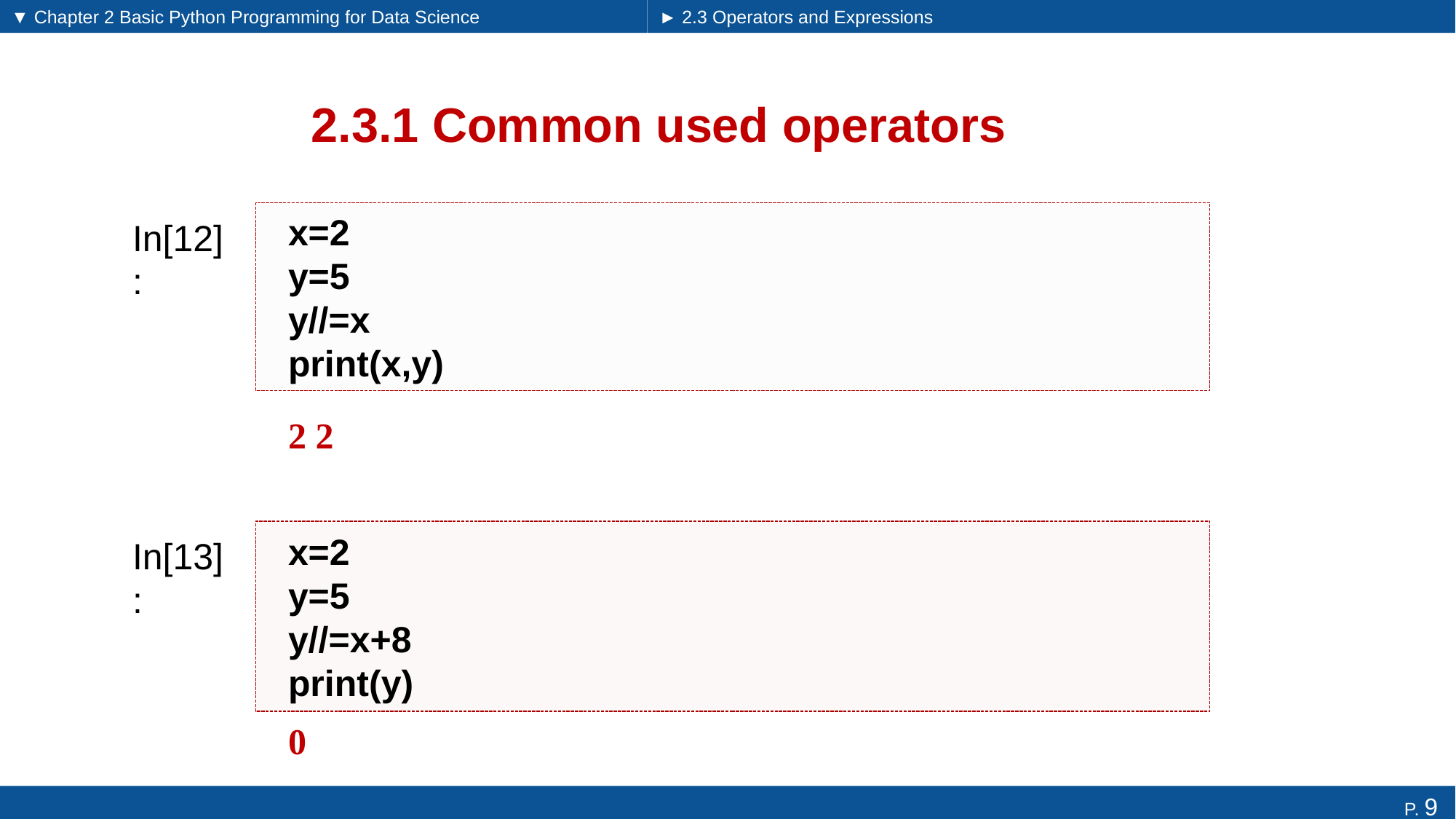

▼ Chapter 2 Basic Python Programming for Data Science
► 2.3 Operators and Expressions
# 2.3.1 Common used operators
x=2
y=5
y//=x
print(x,y)
In[12]:
2 2
x=2
y=5
y//=x+8
print(y)
In[13]:
0